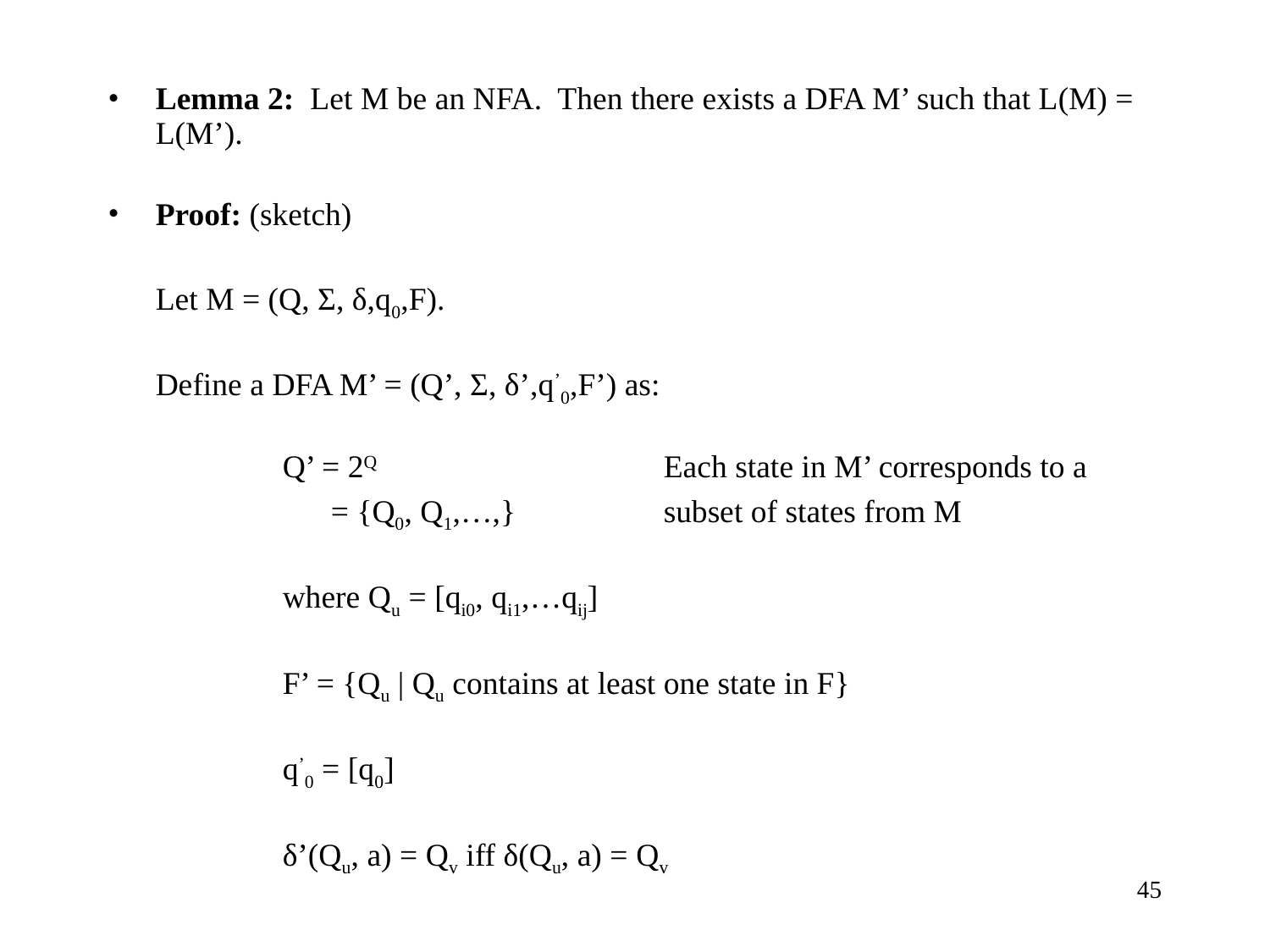

Lemma 2:  Let M be an NFA.  Then there exists a DFA M’ such that L(M) = L(M’).

Proof: (sketch)

	Let M = (Q, Σ, δ,q0,F).

	Define a DFA M’ = (Q’, Σ, δ’,q’0,F’) as:

		Q’ = 2Q			Each state in M’ corresponds to a
		      = {Q0, Q1,…,}		subset of states from M

		where Qu = [qi0, qi1,…qij]

		F’ = {Qu | Qu contains at least one state in F}

		q’0 = [q0]

		δ’(Qu, a) = Qv iff δ(Qu, a) = Qv
45